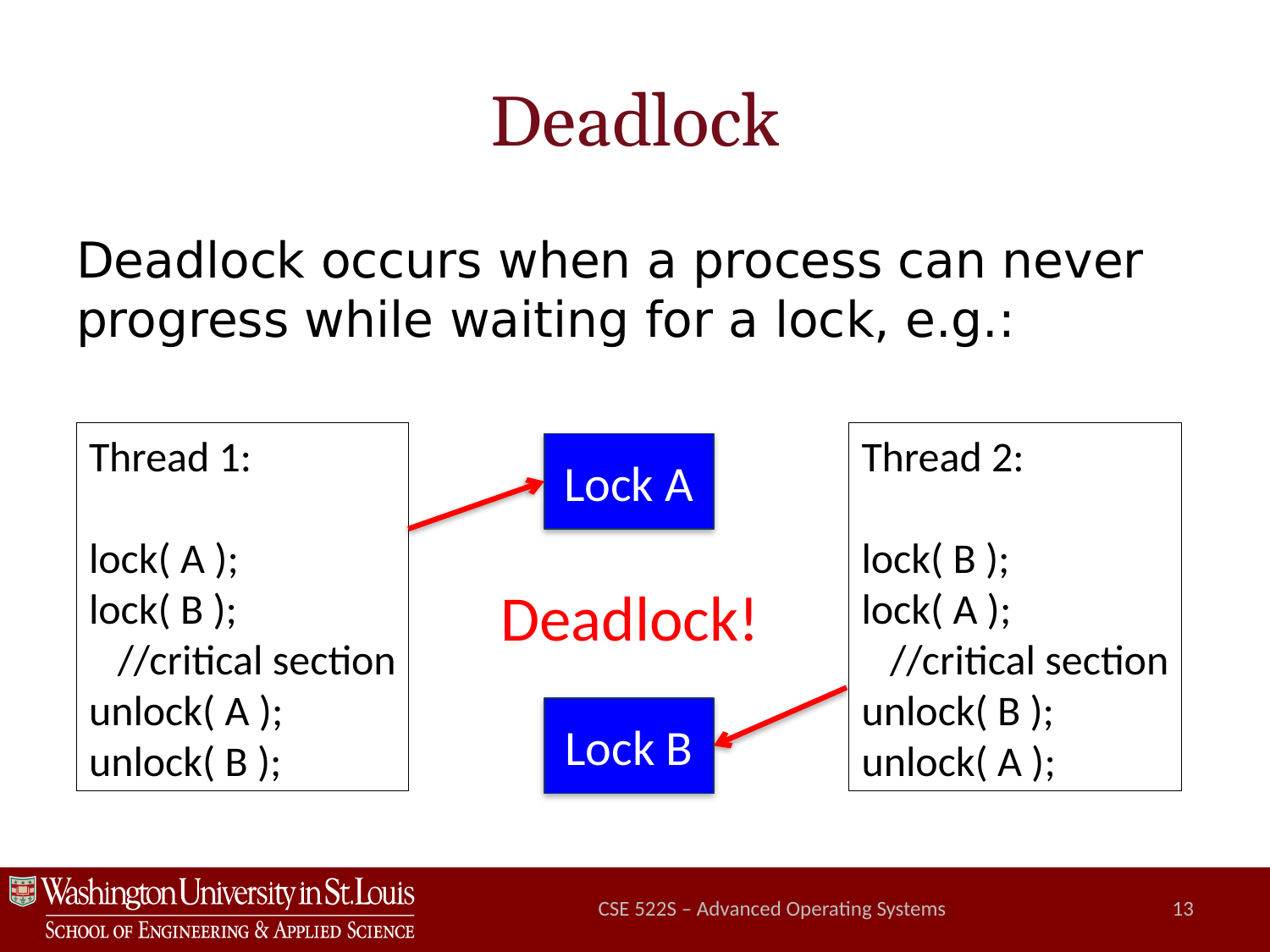

# Deadlock
Deadlock occurs when a process can never progress while waiting for a lock, e.g.:

Thread 1:

lock( A );
lock( B );
   //critical section
unlock( A );
unlock( B );
Thread 2:

lock( B );
lock( A );
   //critical section
unlock( B );
unlock( A );
Lock A
Lock B
Deadlock!
CSE 522S – Advanced Operating Systems
13